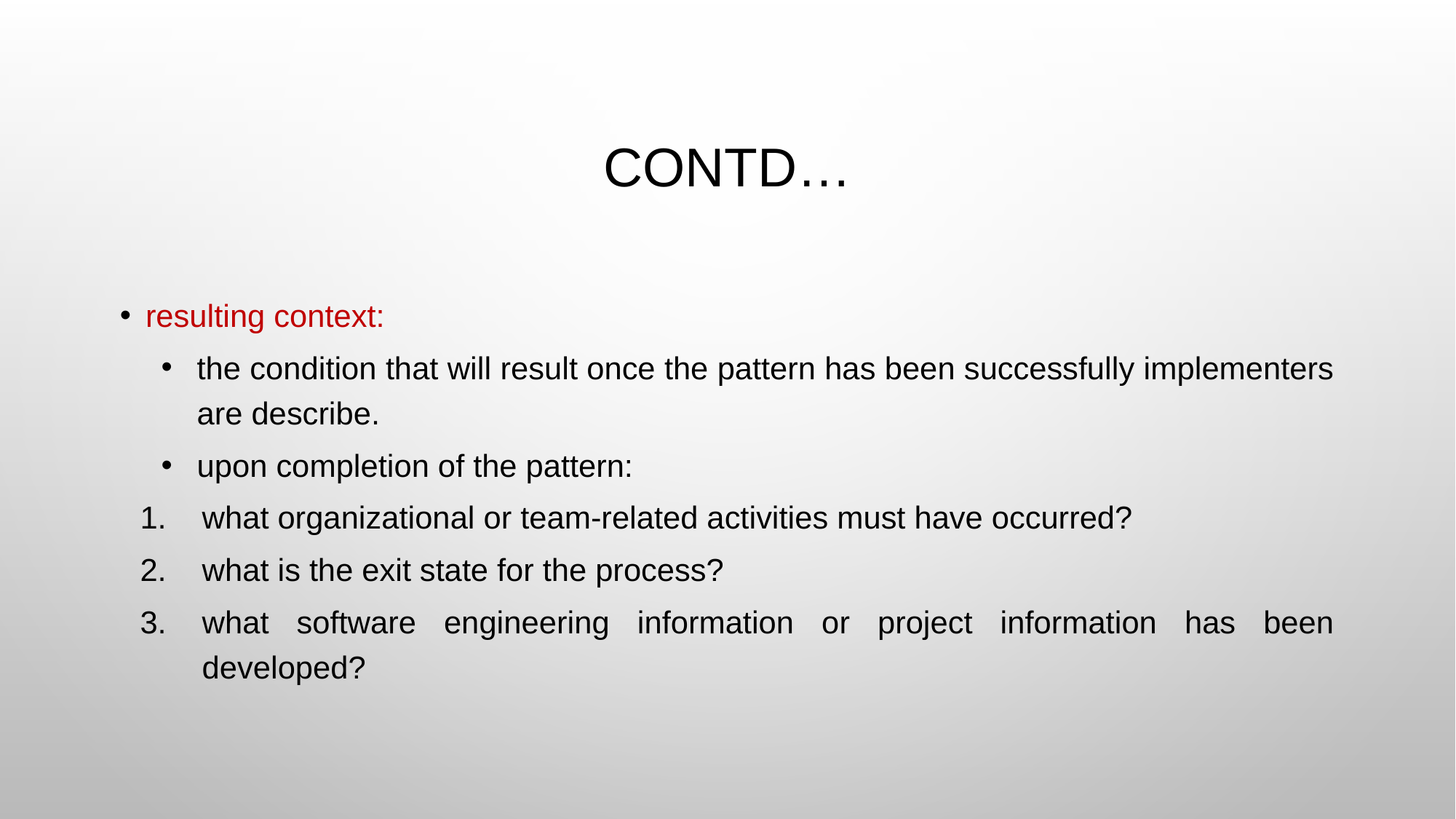

# Contd…
resulting context:
the condition that will result once the pattern has been successfully implementers are describe.
upon completion of the pattern:
what organizational or team-related activities must have occurred?
what is the exit state for the process?
what software engineering information or project information has been developed?